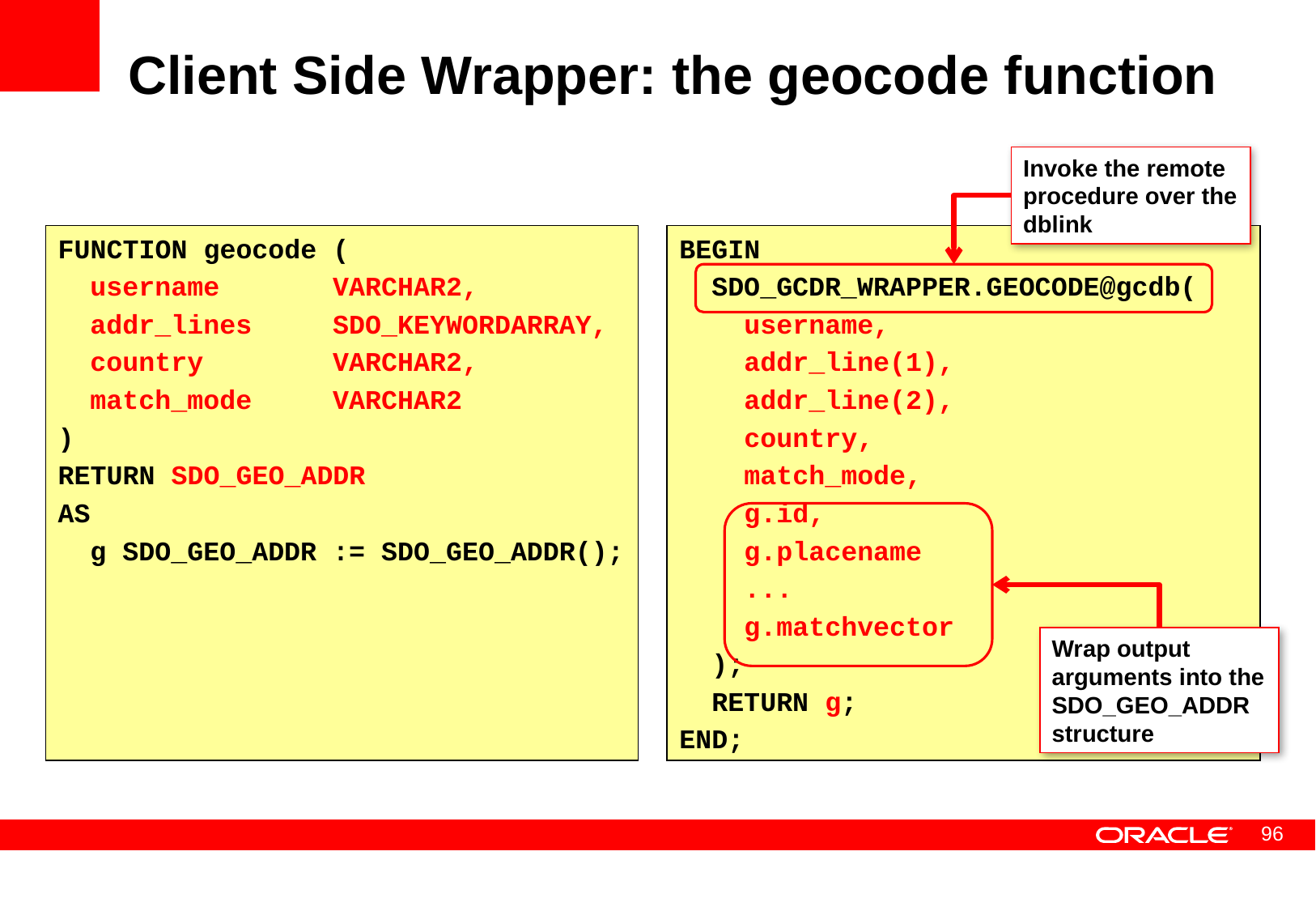

# Client Side Wrapper: the geocode function
Invoke the remote procedure over the dblink
FUNCTION geocode (
  username       VARCHAR2,
  addr_lines     SDO_KEYWORDARRAY,
  country        VARCHAR2,
  match_mode     VARCHAR2
)
RETURN SDO_GEO_ADDR
AS
  g SDO_GEO_ADDR := SDO_GEO_ADDR();

BEGIN
  SDO_GCDR_WRAPPER.GEOCODE@gcdb(
    username,
    addr_line(1),
    addr_line(2),
    country,
    match_mode,
    g.id,
    g.placename
    ...
    g.matchvector
  );
  RETURN g;
END;

Wrap output arguments into the SDO_GEO_ADDR structure